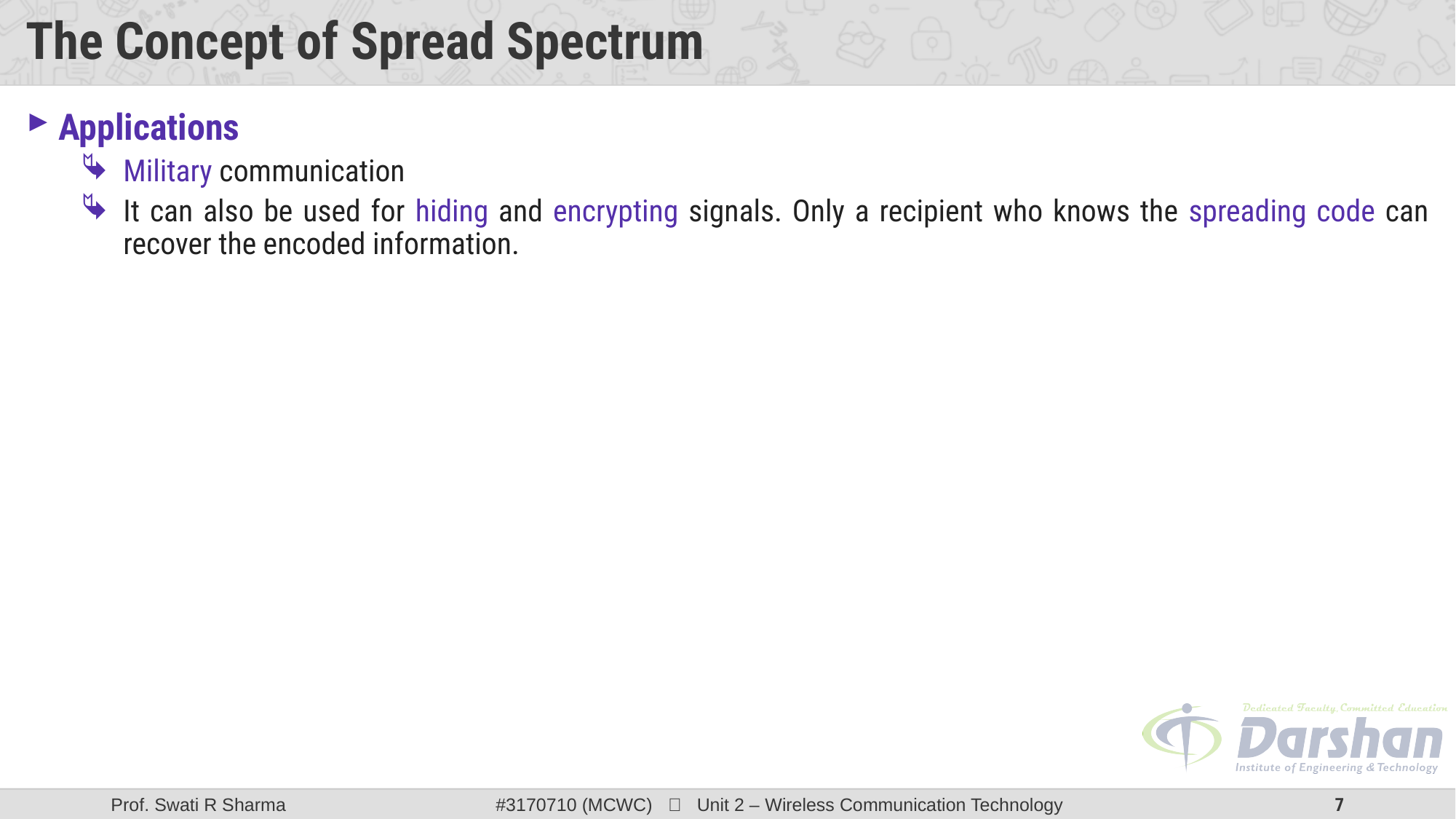

# The Concept of Spread Spectrum
Applications
Military communication
It can also be used for hiding and encrypting signals. Only a recipient who knows the spreading code can recover the encoded information.